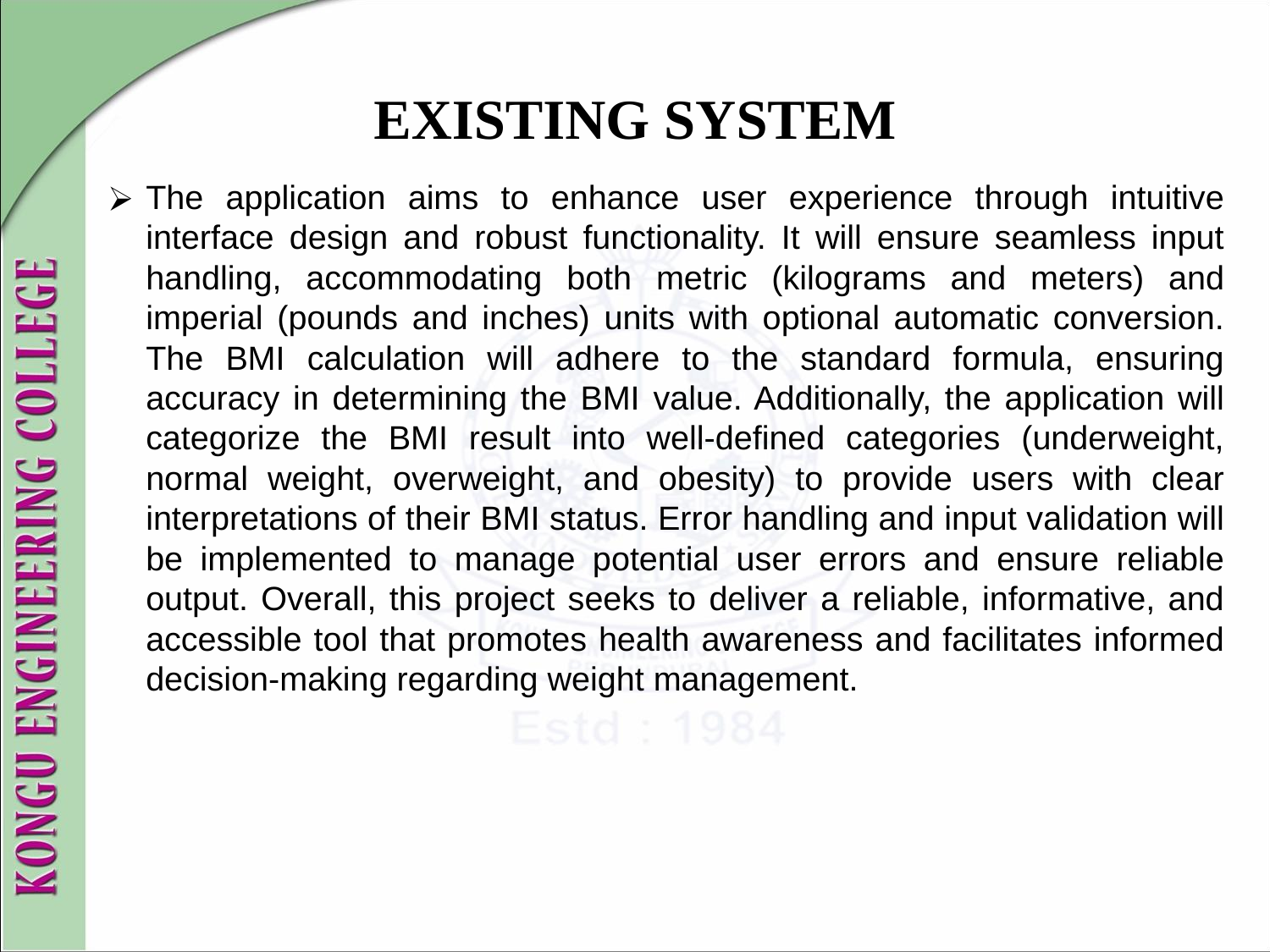

# EXISTING SYSTEM
The application aims to enhance user experience through intuitive interface design and robust functionality. It will ensure seamless input handling, accommodating both metric (kilograms and meters) and imperial (pounds and inches) units with optional automatic conversion. The BMI calculation will adhere to the standard formula, ensuring accuracy in determining the BMI value. Additionally, the application will categorize the BMI result into well-defined categories (underweight, normal weight, overweight, and obesity) to provide users with clear interpretations of their BMI status. Error handling and input validation will be implemented to manage potential user errors and ensure reliable output. Overall, this project seeks to deliver a reliable, informative, and accessible tool that promotes health awareness and facilitates informed decision-making regarding weight management.